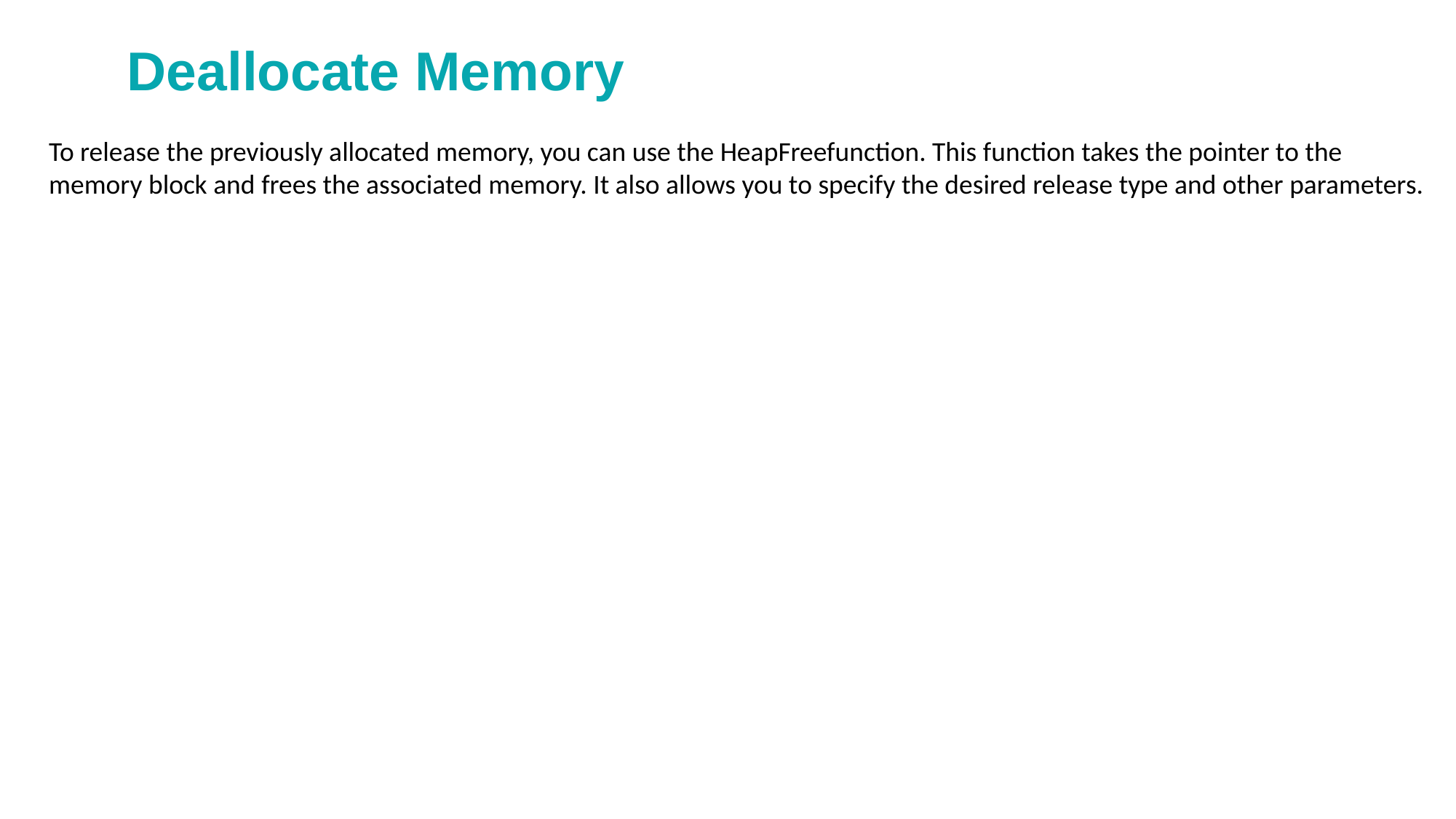

Deallocate Memory
To release the previously allocated memory, you can use the HeapFreefunction. This function takes the pointer to the
memory block and frees the associated memory. It also allows you to specify the desired release type and other parameters.